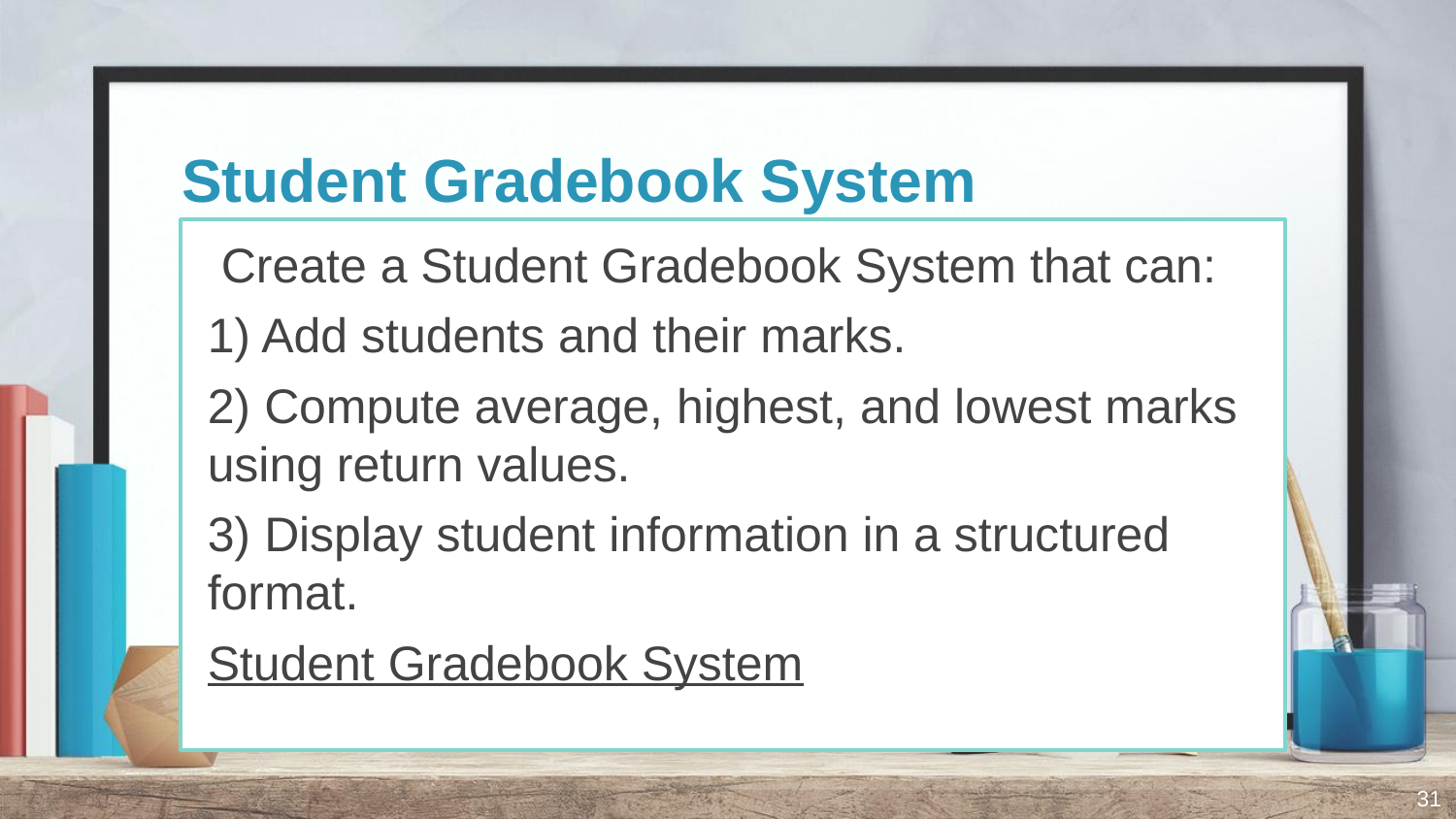

# Student Gradebook System
 Create a Student Gradebook System that can:
1) Add students and their marks.
2) Compute average, highest, and lowest marks using return values.
3) Display student information in a structured format.
Student Gradebook System
31